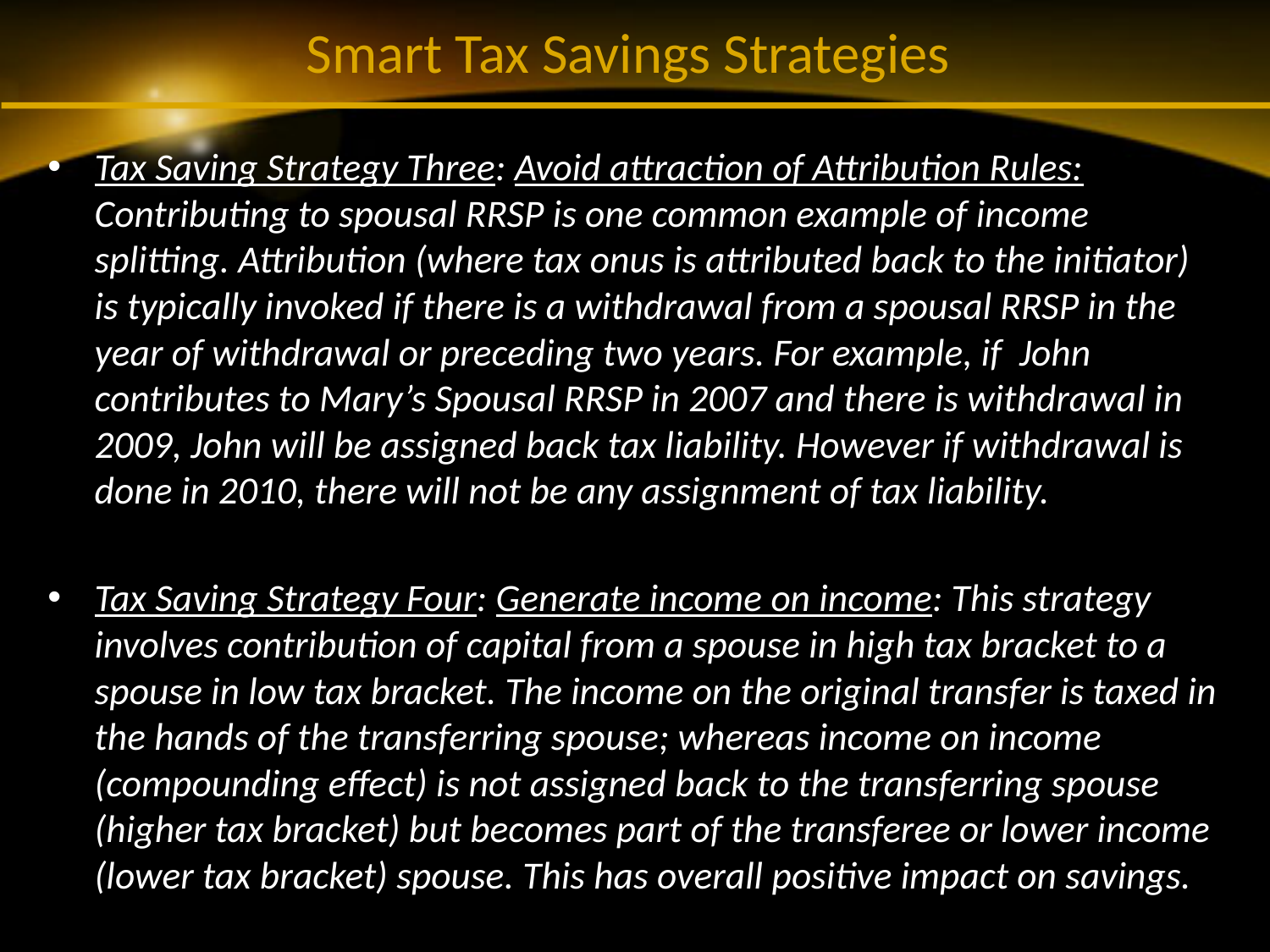

# Smart Tax Savings Strategies

Tax Saving Strategy Three: Avoid attraction of Attribution Rules: Contributing to spousal RRSP is one common example of income splitting. Attribution (where tax onus is attributed back to the initiator) is typically invoked if there is a withdrawal from a spousal RRSP in the year of withdrawal or preceding two years. For example, if  John contributes to Mary’s Spousal RRSP in 2007 and there is withdrawal in 2009, John will be assigned back tax liability. However if withdrawal is done in 2010, there will not be any assignment of tax liability.

Tax Saving Strategy Four: Generate income on income: This strategy involves contribution of capital from a spouse in high tax bracket to a spouse in low tax bracket. The income on the original transfer is taxed in the hands of the transferring spouse; whereas income on income (compounding effect) is not assigned back to the transferring spouse (higher tax bracket) but becomes part of the transferee or lower income (lower tax bracket) spouse. This has overall positive impact on savings.